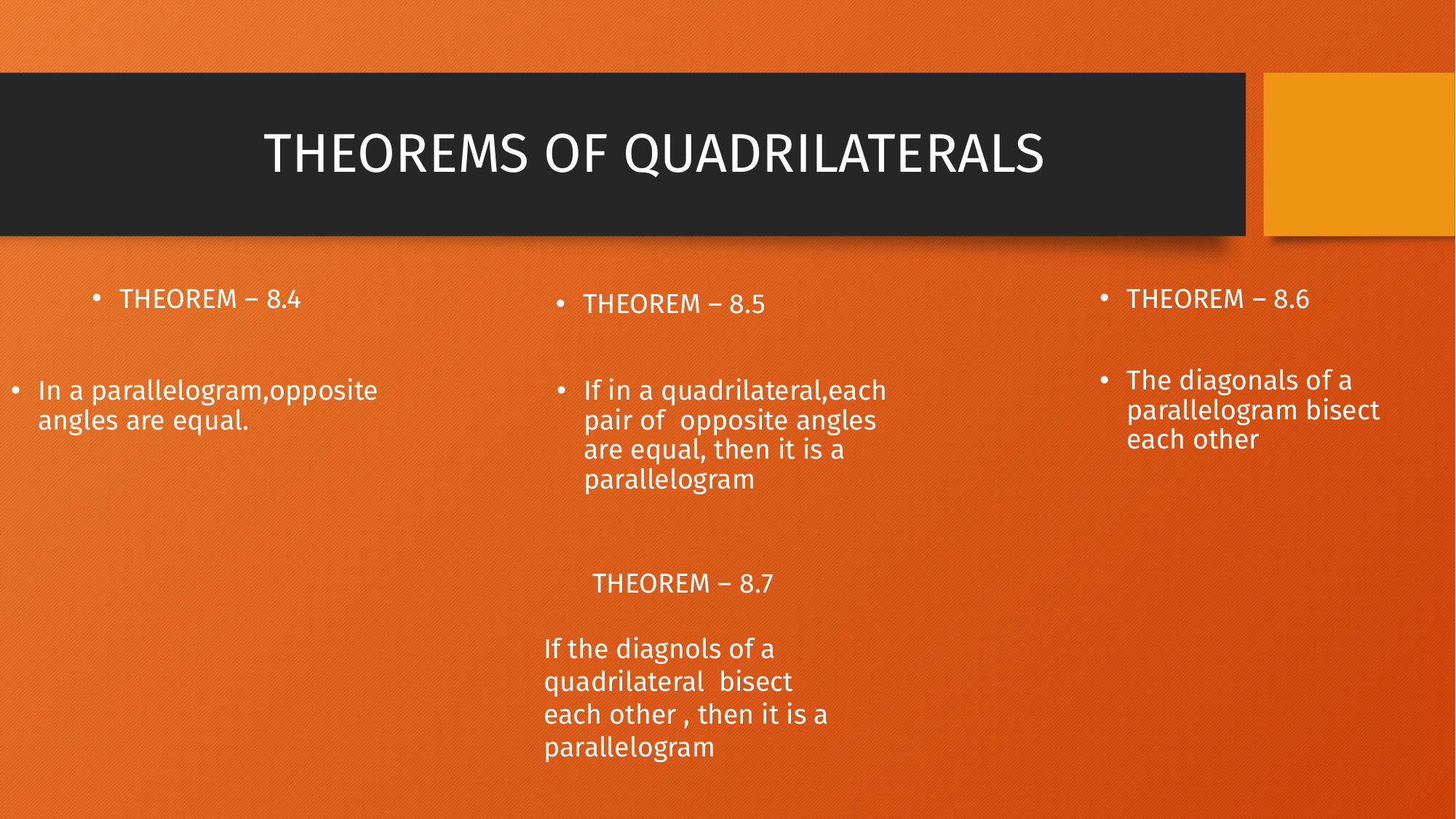

# THEOREMS OF QUADRILATERALS
THEOREM – 8.6
THEOREM – 8.4
THEOREM – 8.5
The diagonals of a parallelogram bisect each other
In a parallelogram,opposite angles are equal.

If in a quadrilateral,each pair of  opposite angles are equal, then it is a parallelogram

 THEOREM – 8.7

     If the diagnols of a
     quadrilateral  bisect
     each other , then it is a
     parallelogram